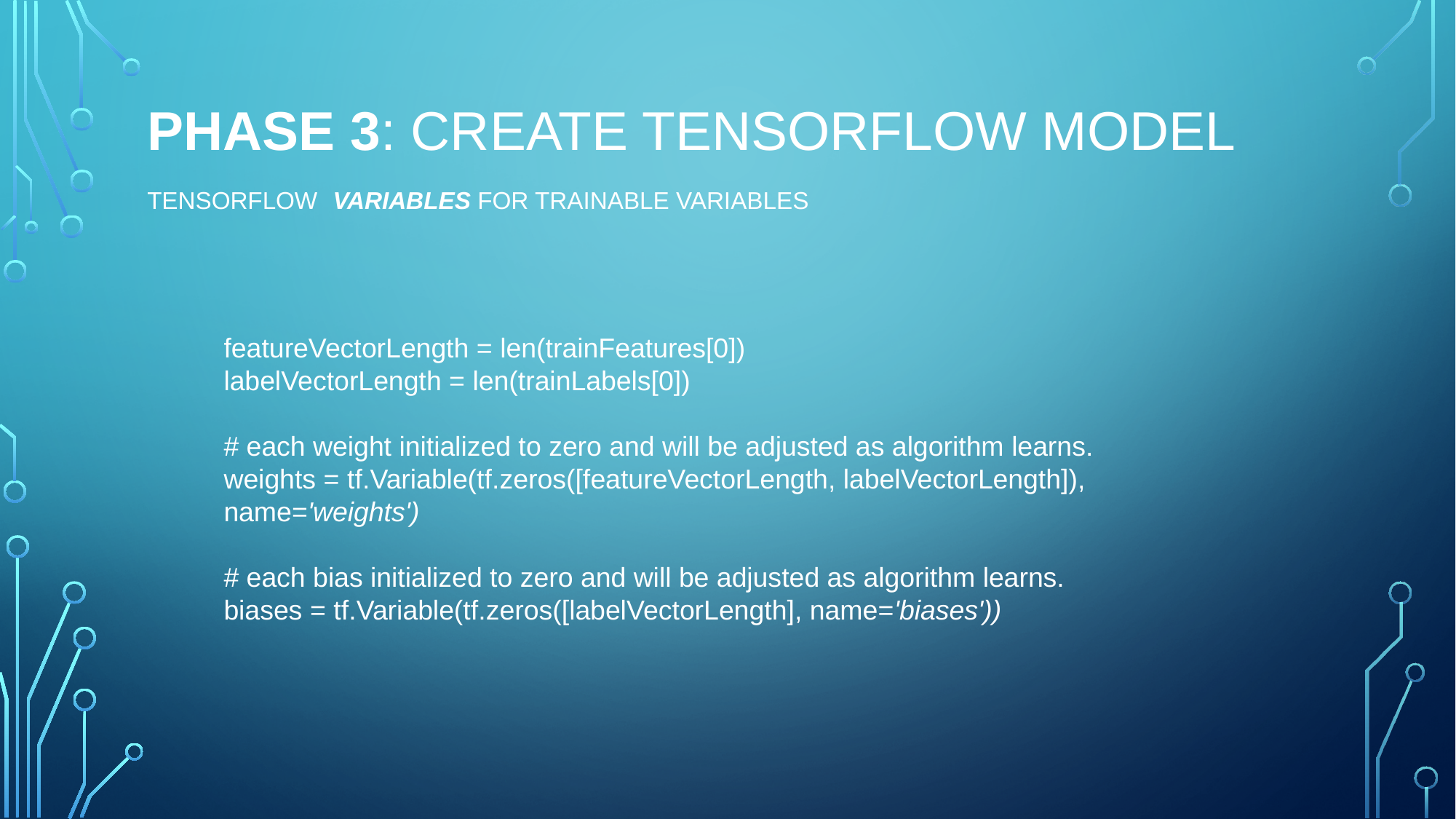

# phase 3: Create tensorflow model tensorflow variables for trainable variables
featureVectorLength = len(trainFeatures[0])
labelVectorLength = len(trainLabels[0])

# each weight initialized to zero and will be adjusted as algorithm learns.
weights = tf.Variable(tf.zeros([featureVectorLength, labelVectorLength]), name='weights')

# each bias initialized to zero and will be adjusted as algorithm learns.
biases = tf.Variable(tf.zeros([labelVectorLength], name='biases'))